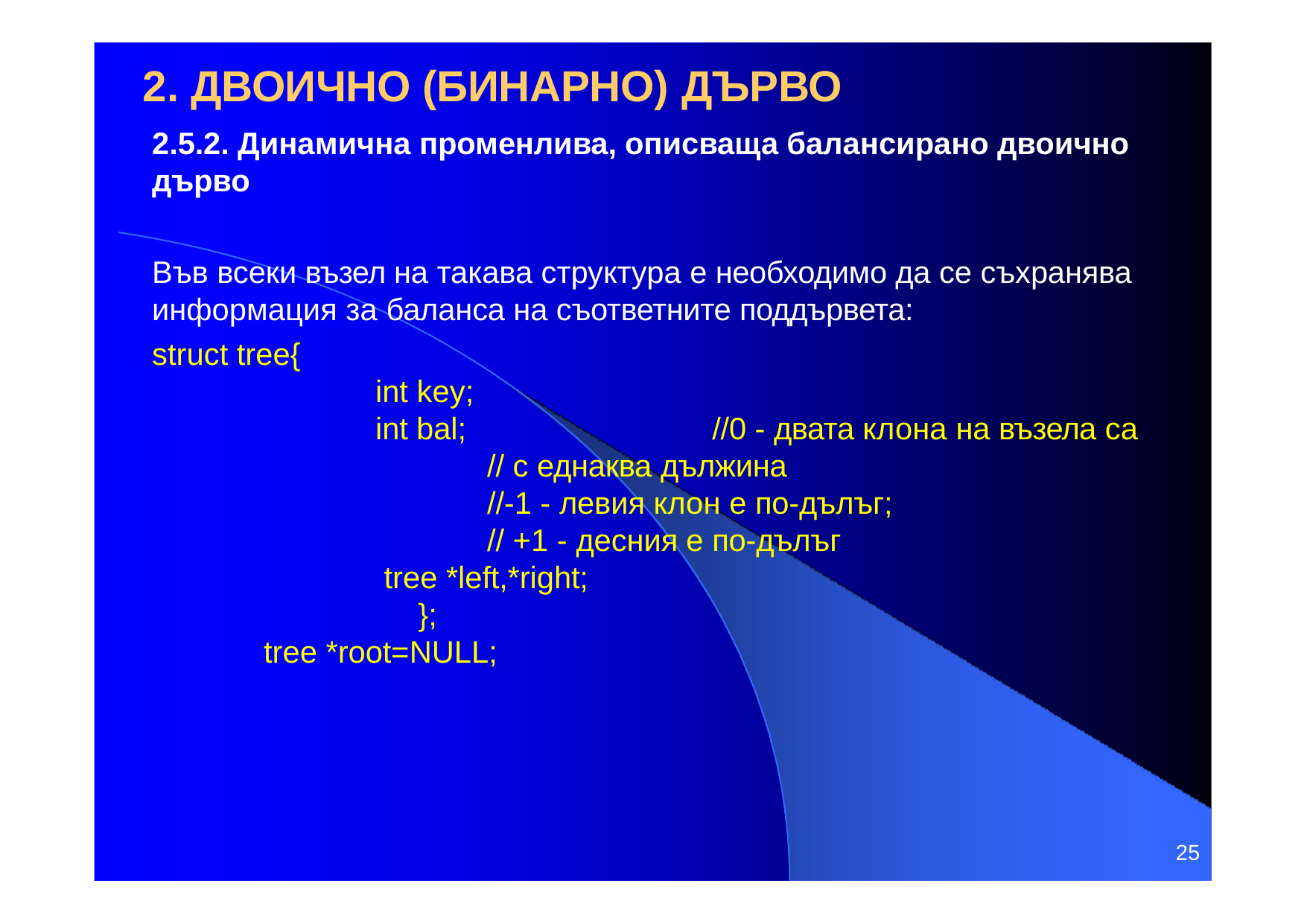

# 2. ДВОИЧНО (БИНАРНО) ДЪРВО
2.5.2. Динамична променлива, описваща балансирано двоично  дърво

Във всеки възел на такава структура е необходимо да се съхранява  информация за баланса на съответните поддървета:
struct tree{
int key;
int bal;	//0 - двата клона на възела са
// с еднаква дължина
//-1 - левия клон е по-дълъг;
// +1 - десния е по-дълъг  tree *left,*right;
};
tree *root=NULL;

25